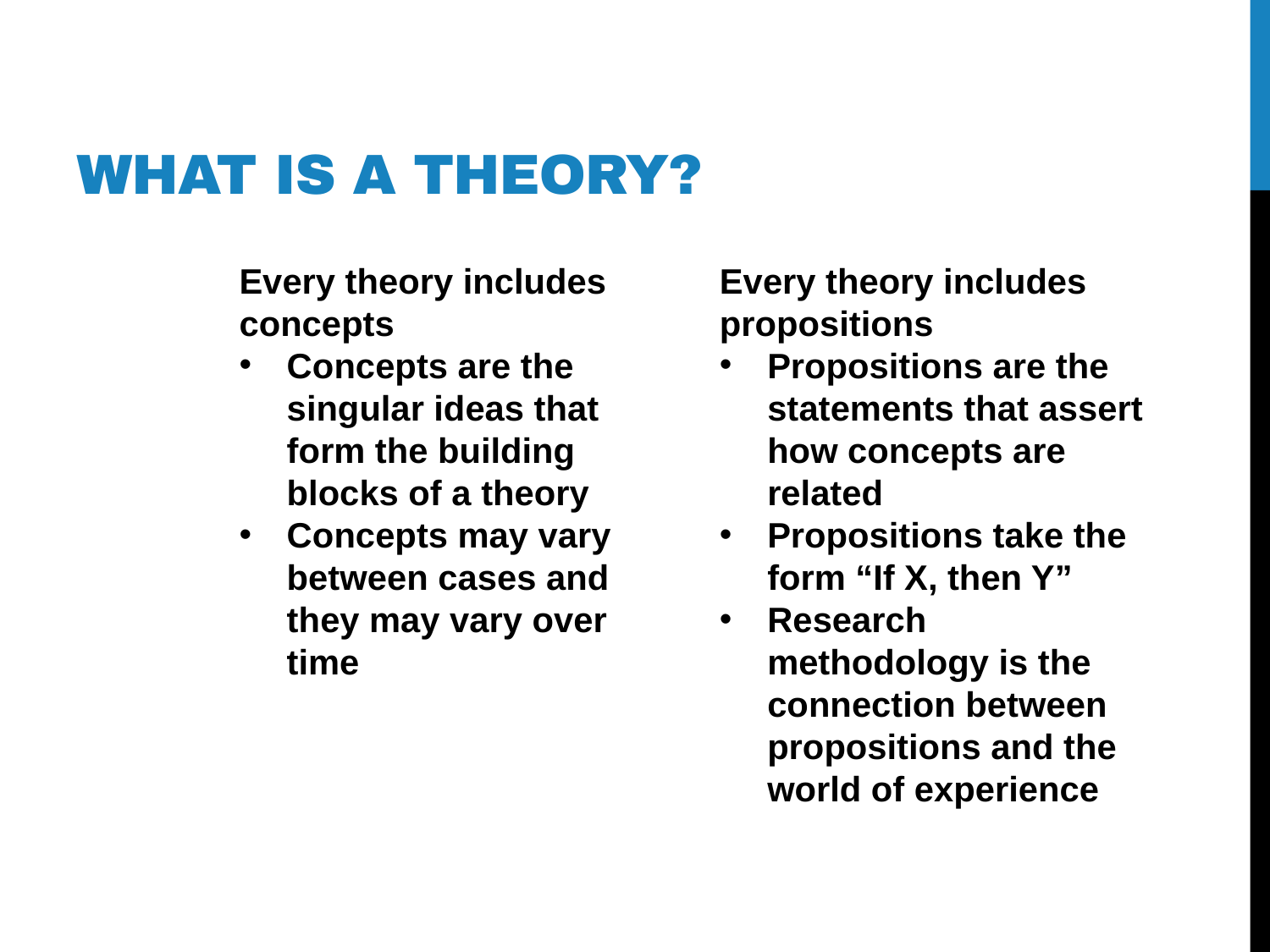

# What is a theory?

Every theory includes concepts
Concepts are the singular ideas that form the building blocks of a theory
Concepts may vary between cases and they may vary over time

Every theory includes propositions
Propositions are the statements that assert how concepts are related
Propositions take the form “If X, then Y”
Research methodology is the connection between propositions and the world of experience